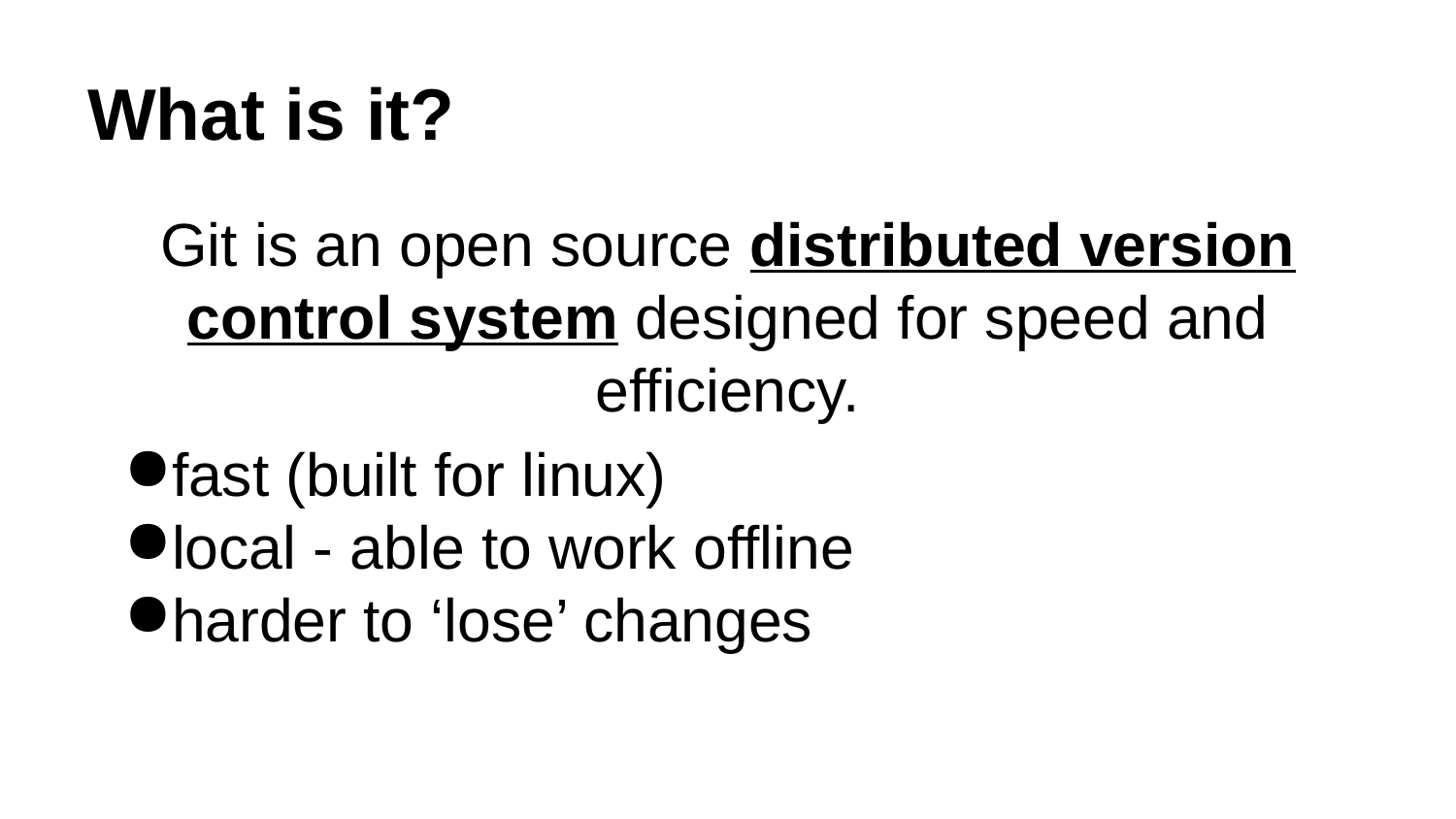

# What is it?
Git is an open source distributed version control system designed for speed and efficiency.
fast (built for linux)
local - able to work offline
harder to ‘lose’ changes